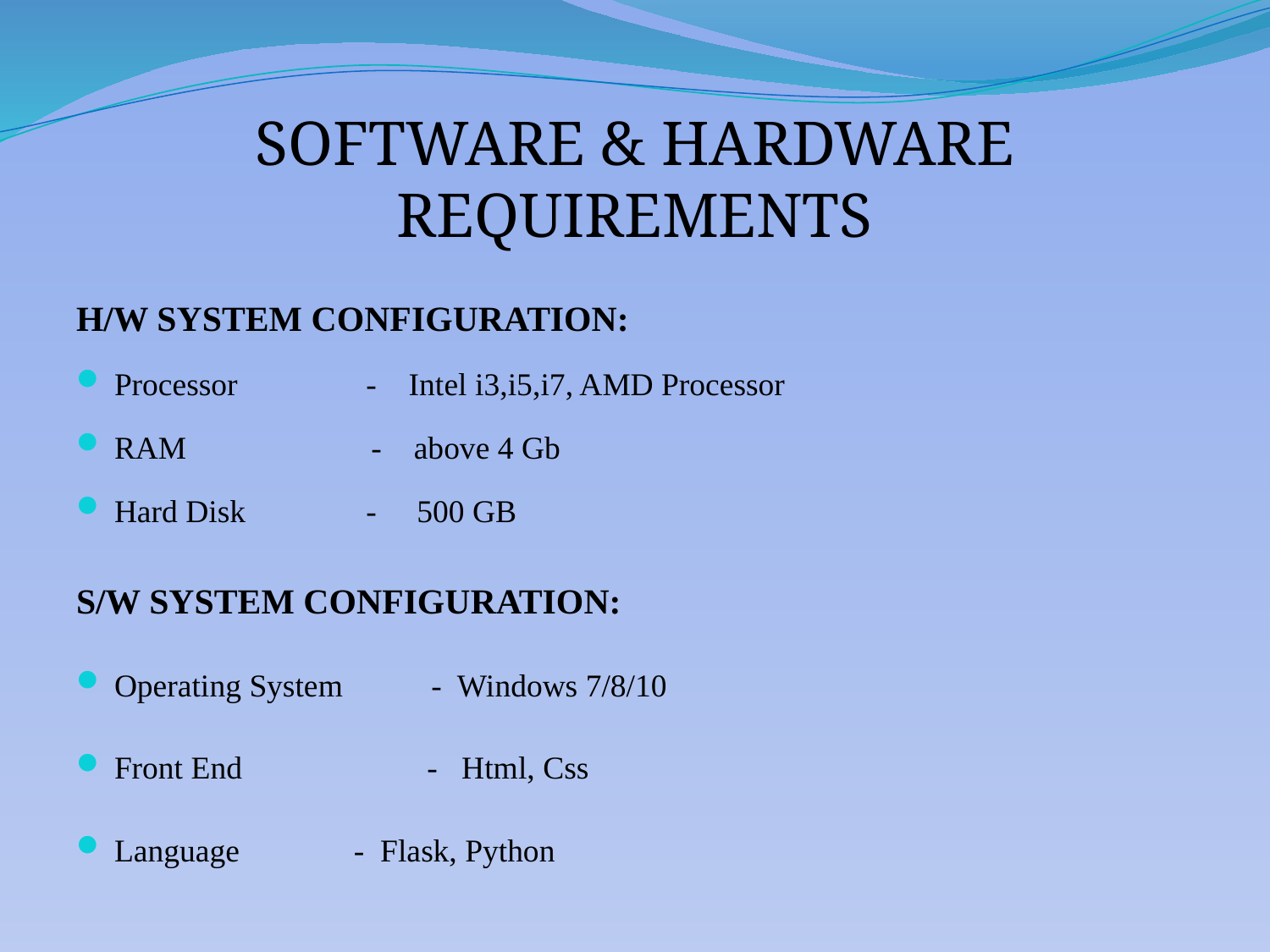

# SOFTWARE & HARDWARE REQUIREMENTS
H/W SYSTEM CONFIGURATION:
Processor                -    Intel i3,i5,i7, AMD Processor
RAM                       -    above 4 Gb
Hard Disk               -     500 GB
S/W SYSTEM CONFIGURATION:
Operating System           -  Windows 7/8/10
Front End                       -   Html, Css
Language	              -  Flask, Python